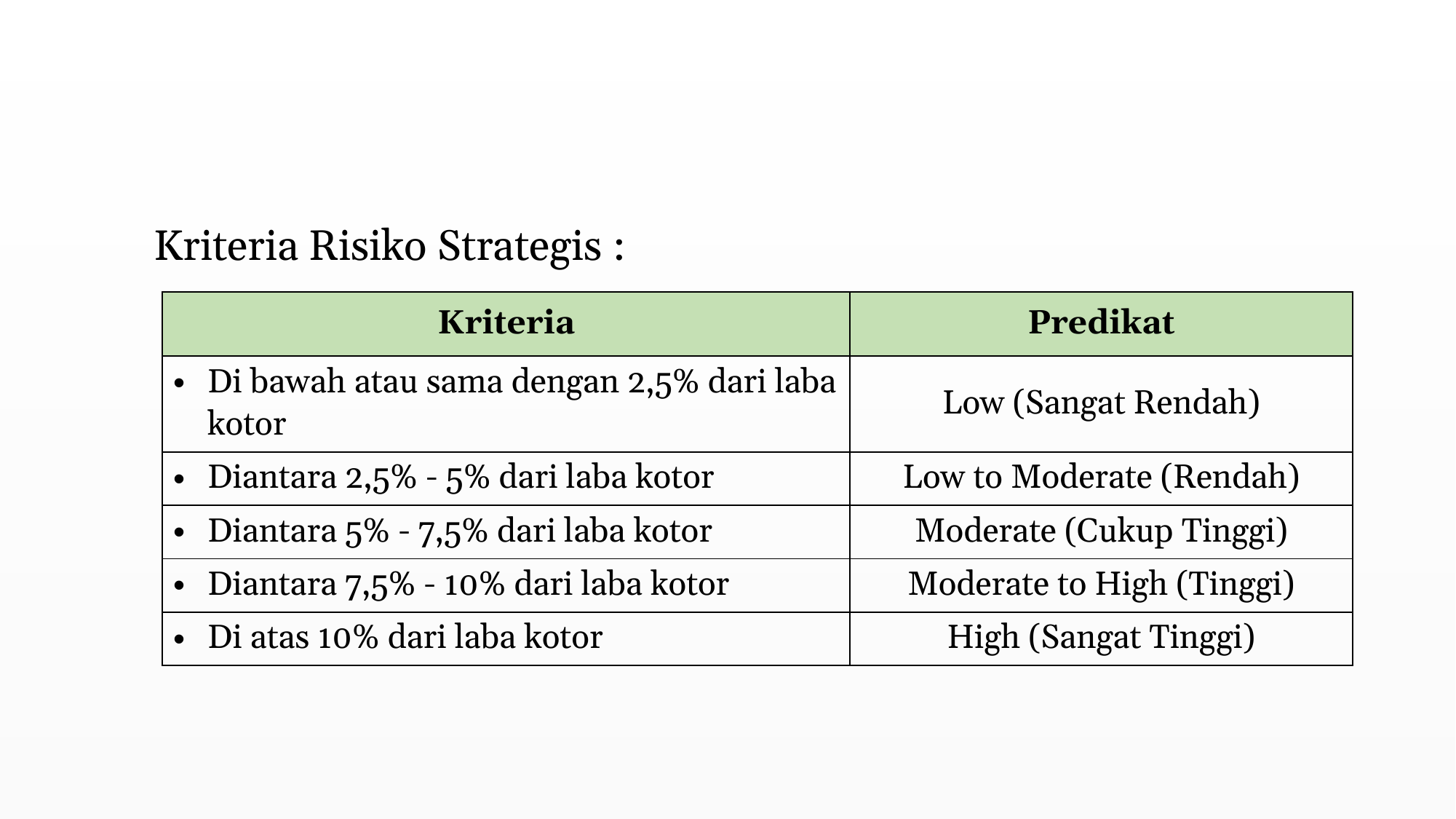

#
Kriteria Risiko Strategis :

| Kriteria | Predikat |
| --- | --- |
| Di bawah atau sama dengan 2,5% dari laba kotor | Low (Sangat Rendah) |
| Diantara 2,5% - 5% dari laba kotor | Low to Moderate (Rendah) |
| Diantara 5% - 7,5% dari laba kotor | Moderate (Cukup Tinggi) |
| Diantara 7,5% - 10% dari laba kotor | Moderate to High (Tinggi) |
| Di atas 10% dari laba kotor | High (Sangat Tinggi) |